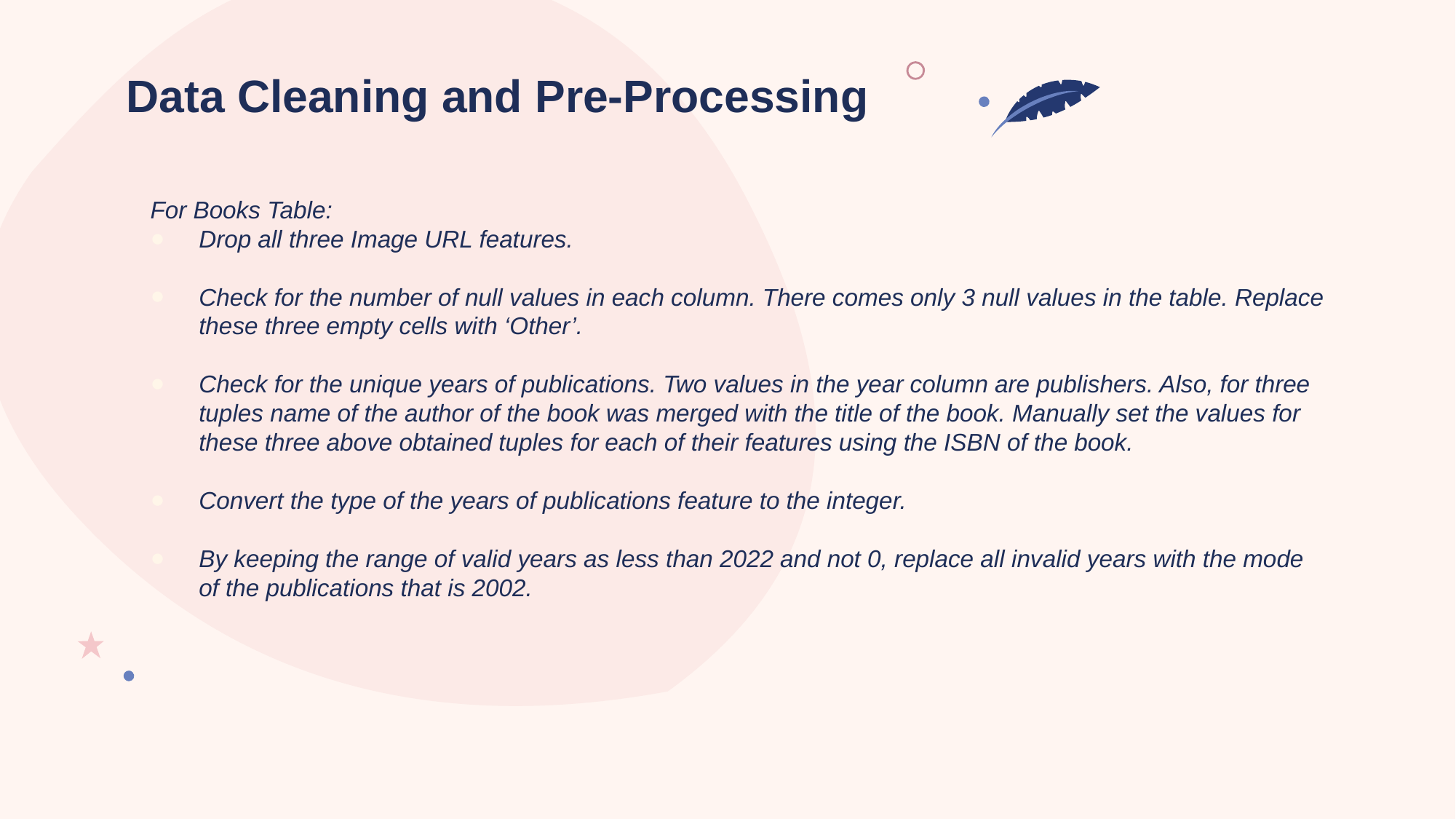

# Data Cleaning and Pre-Processing
For Books Table:
Drop all three Image URL features.

Check for the number of null values in each column. There comes only 3 null values in the table. Replace these three empty cells with ‘Other’.

Check for the unique years of publications. Two values in the year column are publishers. Also, for three tuples name of the author of the book was merged with the title of the book. Manually set the values for these three above obtained tuples for each of their features using the ISBN of the book.

Convert the type of the years of publications feature to the integer.

By keeping the range of valid years as less than 2022 and not 0, replace all invalid years with the mode of the publications that is 2002.